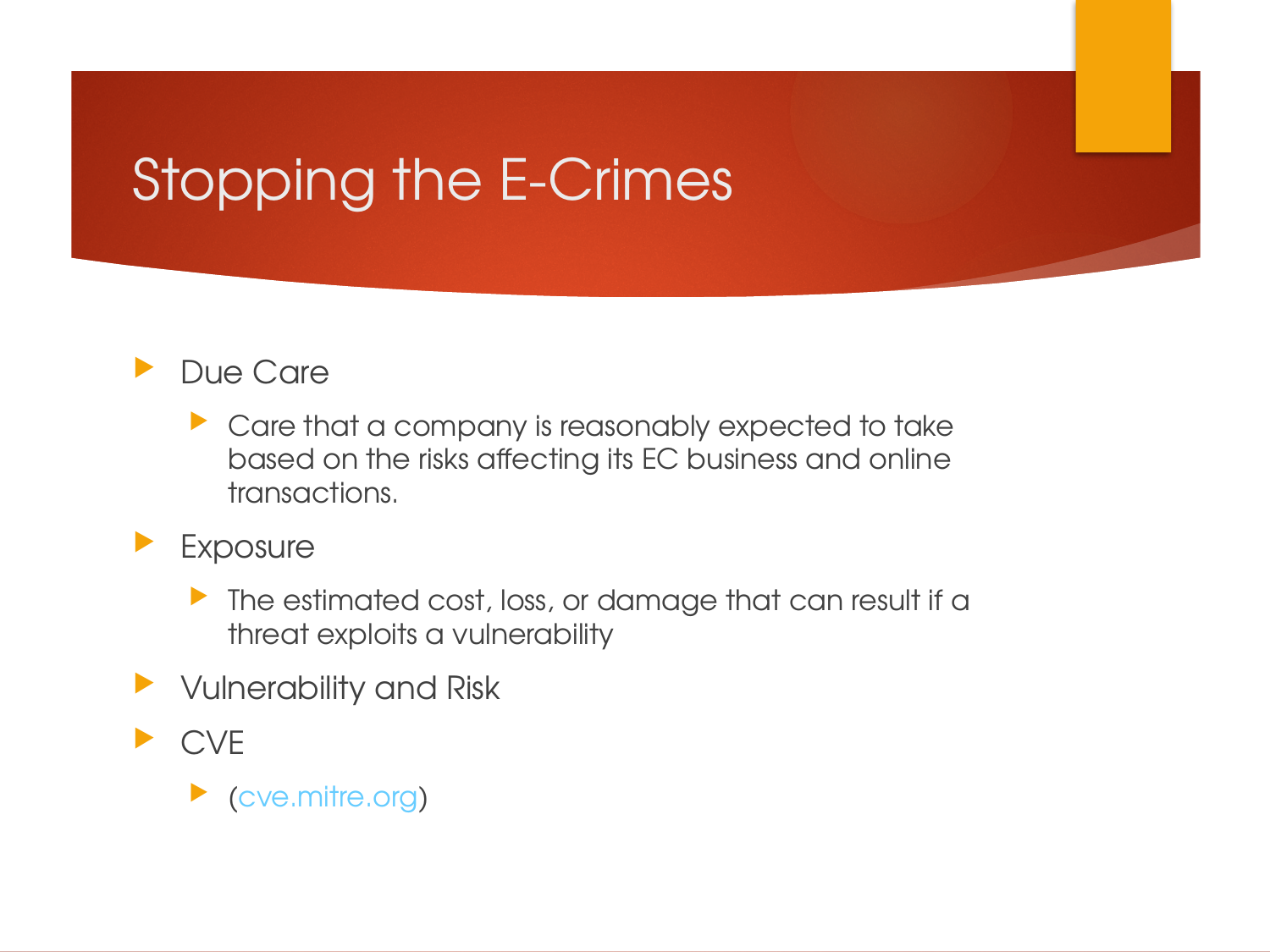

# Stopping the E-Crimes
Due Care
Care that a company is reasonably expected to take based on the risks affecting its EC business and online transactions.
Exposure
The estimated cost, loss, or damage that can result if a threat exploits a vulnerability
Vulnerability and Risk
CVE
(cve.mitre.org)